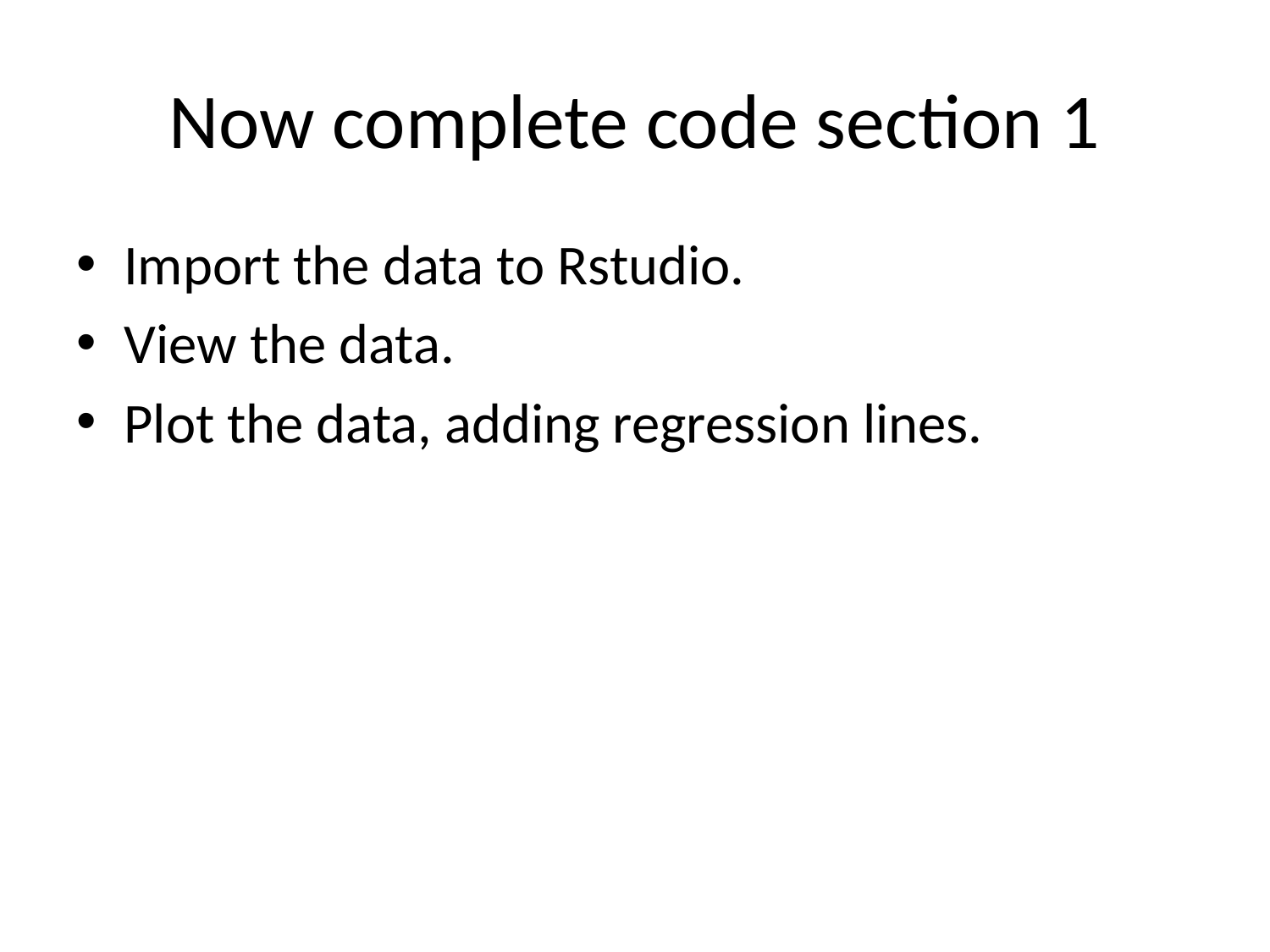

# Now complete code section 1
Import the data to Rstudio.
View the data.
Plot the data, adding regression lines.